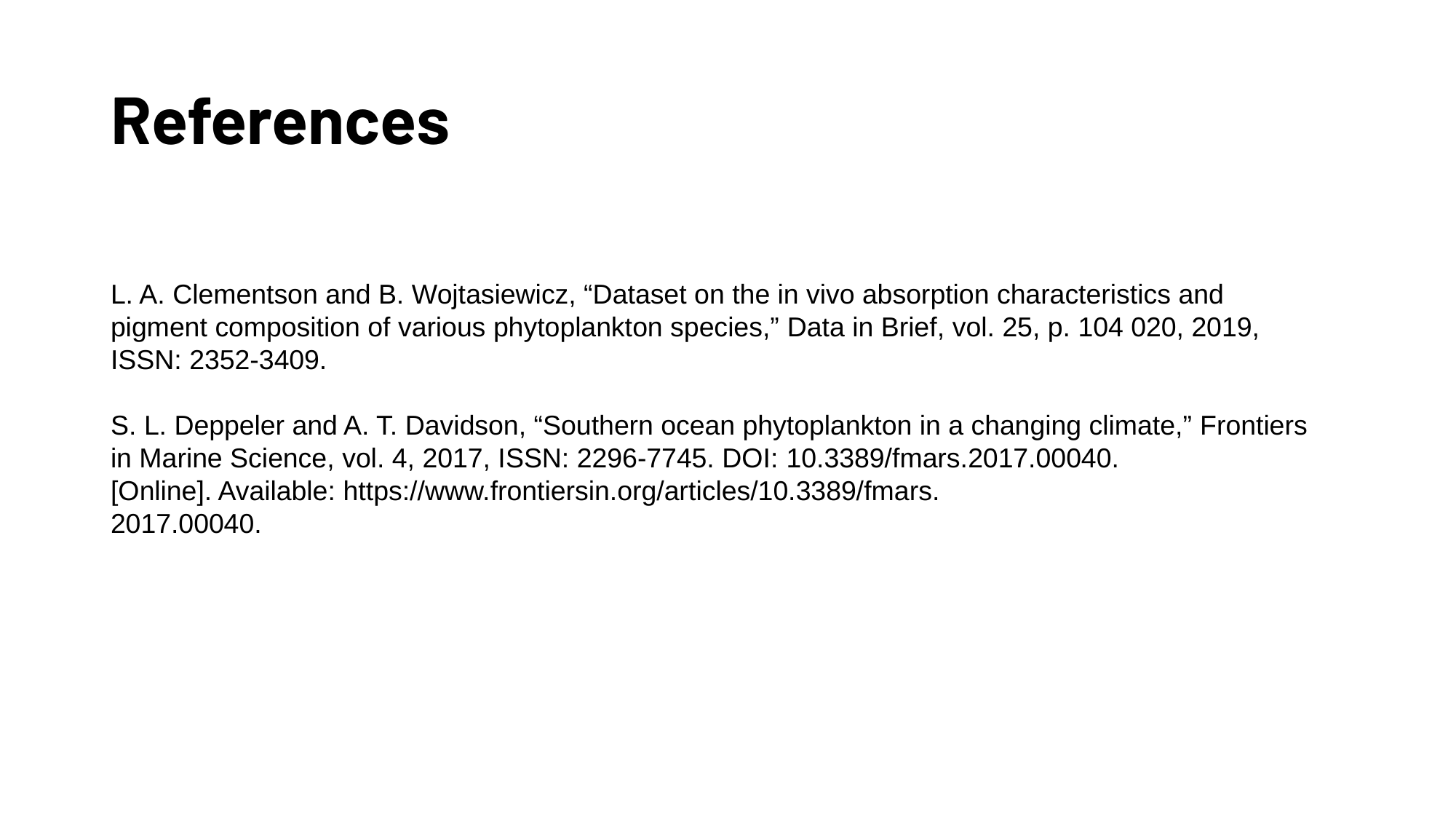

# References
L. A. Clementson and B. Wojtasiewicz, “Dataset on the in vivo absorption characteristics and
pigment composition of various phytoplankton species,” Data in Brief, vol. 25, p. 104 020, 2019,
ISSN: 2352-3409.

S. L. Deppeler and A. T. Davidson, “Southern ocean phytoplankton in a changing climate,” Frontiers
in Marine Science, vol. 4, 2017, ISSN: 2296-7745. DOI: 10.3389/fmars.2017.00040.
[Online]. Available: https://www.frontiersin.org/articles/10.3389/fmars.
2017.00040.